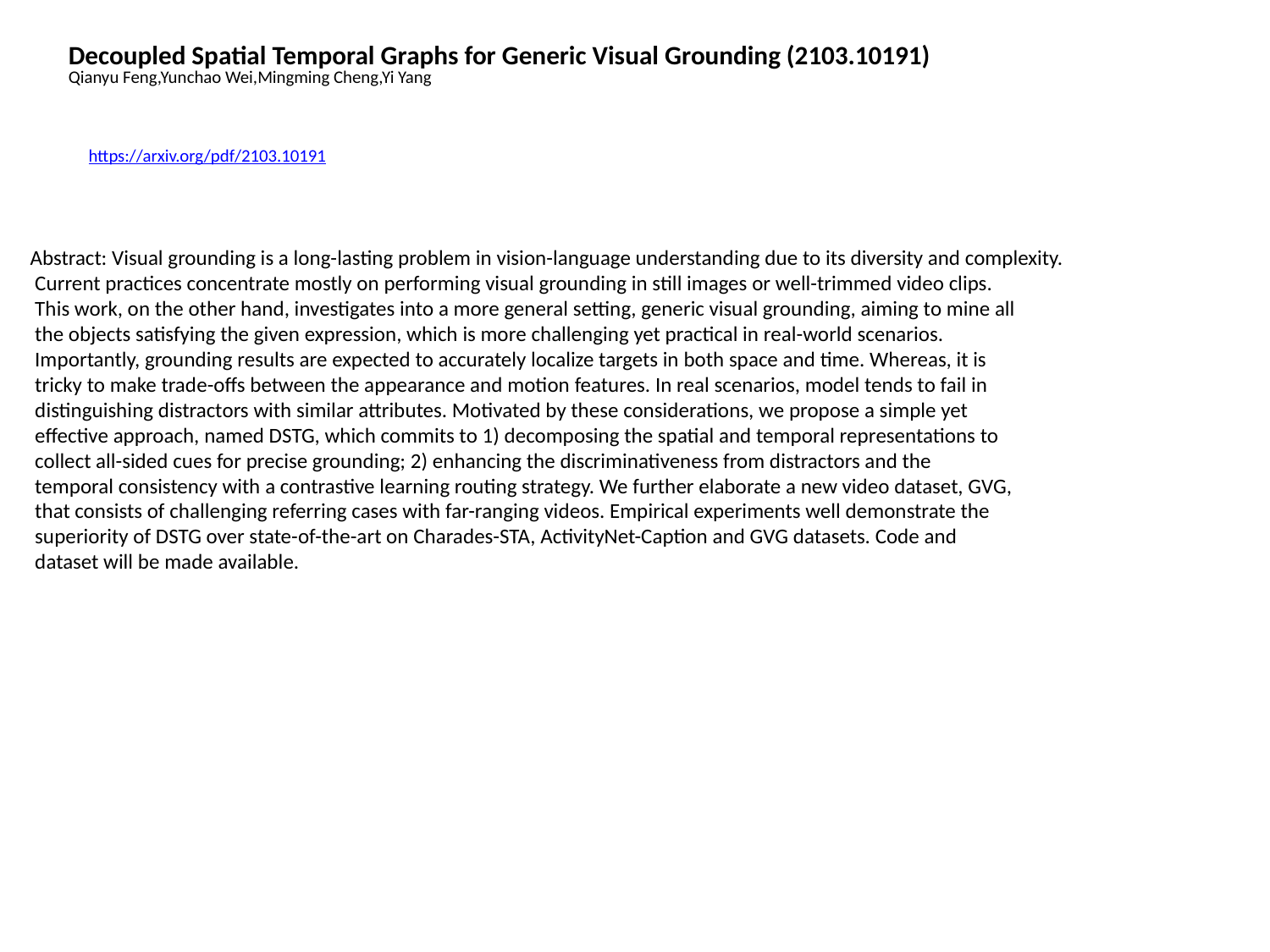

Decoupled Spatial Temporal Graphs for Generic Visual Grounding (2103.10191)
Qianyu Feng,Yunchao Wei,Mingming Cheng,Yi Yang

https://arxiv.org/pdf/2103.10191

Abstract: Visual grounding is a long-lasting problem in vision-language understanding due to its diversity and complexity.
 Current practices concentrate mostly on performing visual grounding in still images or well-trimmed video clips.
 This work, on the other hand, investigates into a more general setting, generic visual grounding, aiming to mine all
 the objects satisfying the given expression, which is more challenging yet practical in real-world scenarios.
 Importantly, grounding results are expected to accurately localize targets in both space and time. Whereas, it is
 tricky to make trade-offs between the appearance and motion features. In real scenarios, model tends to fail in
 distinguishing distractors with similar attributes. Motivated by these considerations, we propose a simple yet
 effective approach, named DSTG, which commits to 1) decomposing the spatial and temporal representations to
 collect all-sided cues for precise grounding; 2) enhancing the discriminativeness from distractors and the
 temporal consistency with a contrastive learning routing strategy. We further elaborate a new video dataset, GVG,
 that consists of challenging referring cases with far-ranging videos. Empirical experiments well demonstrate the
 superiority of DSTG over state-of-the-art on Charades-STA, ActivityNet-Caption and GVG datasets. Code and
 dataset will be made available.